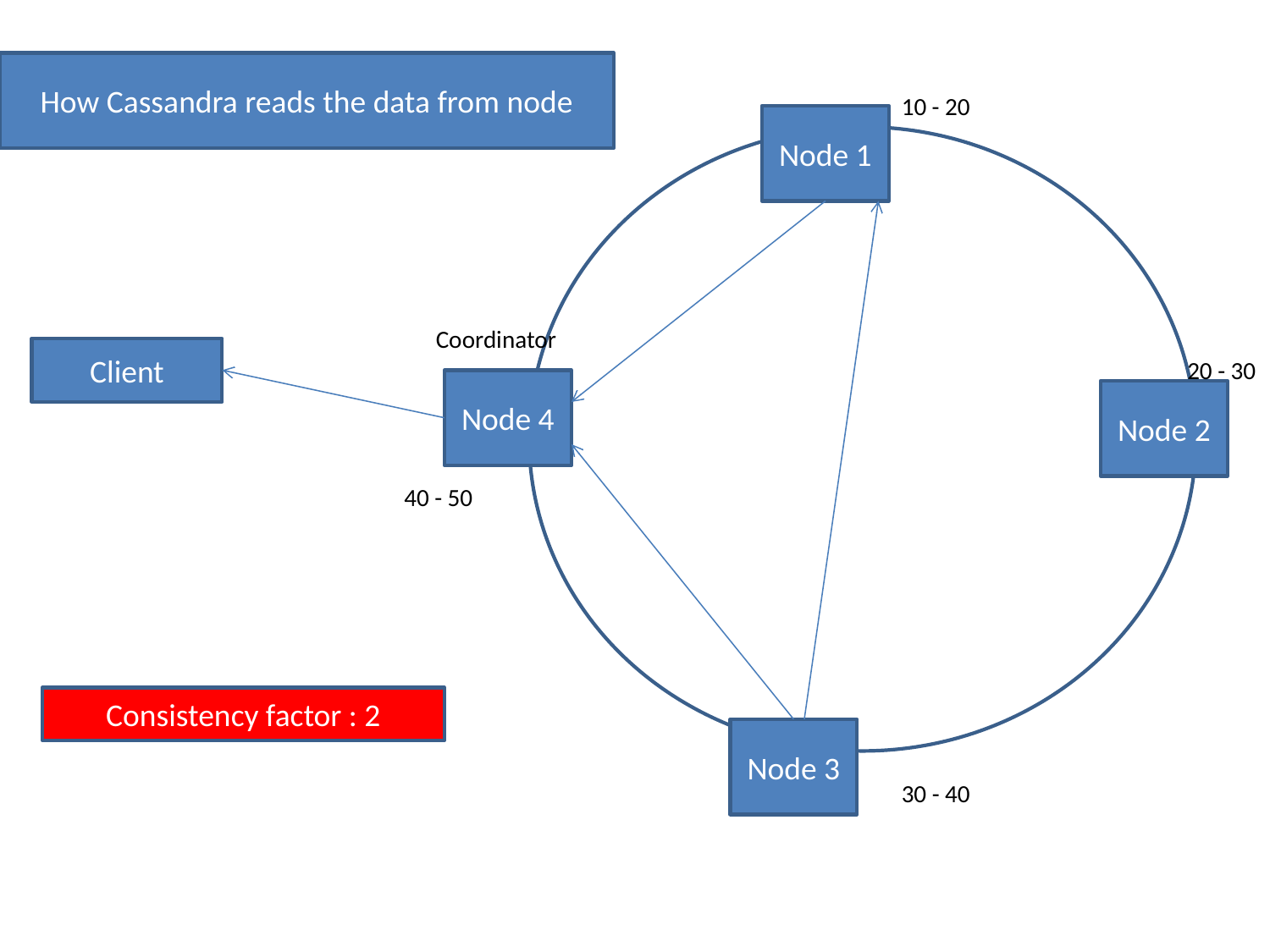

How Cassandra reads the data from node
10 - 20
Node 1

Coordinator
Client
20 - 30
Node 4
Node 2
40 - 50
Consistency factor : 2
Node 3
30 - 40